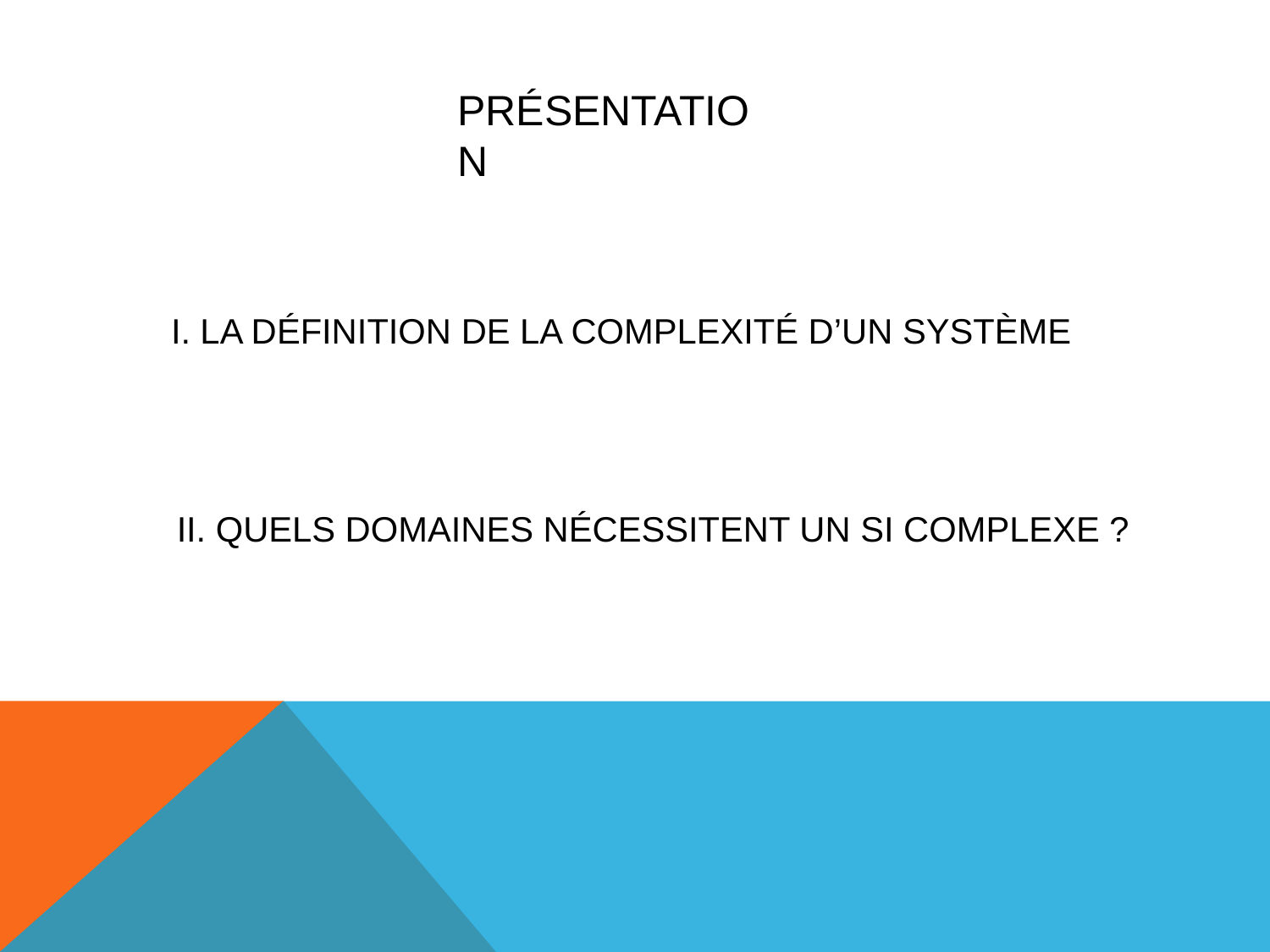

Présentation
# I. La définition de la complexité d’un système

 II. Quels Domaines nécessitent un SI Complexe ?